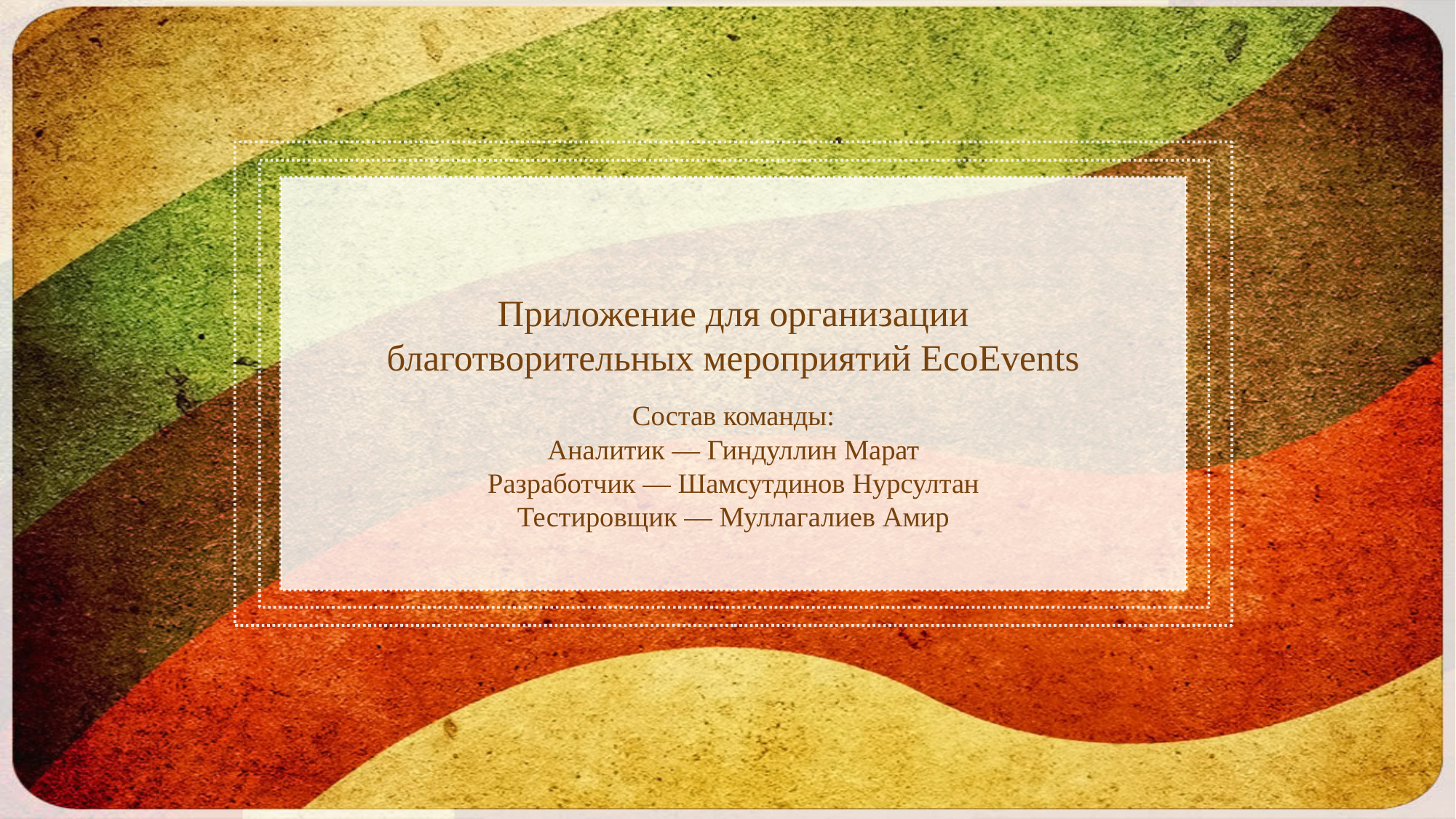

# Приложение для организации благотворительных мероприятий EcoEvents
Состав команды:
Аналитик — Гиндуллин Марат
Разработчик — Шамсутдинов Нурсултан
Тестировщик — Муллагалиев Амир